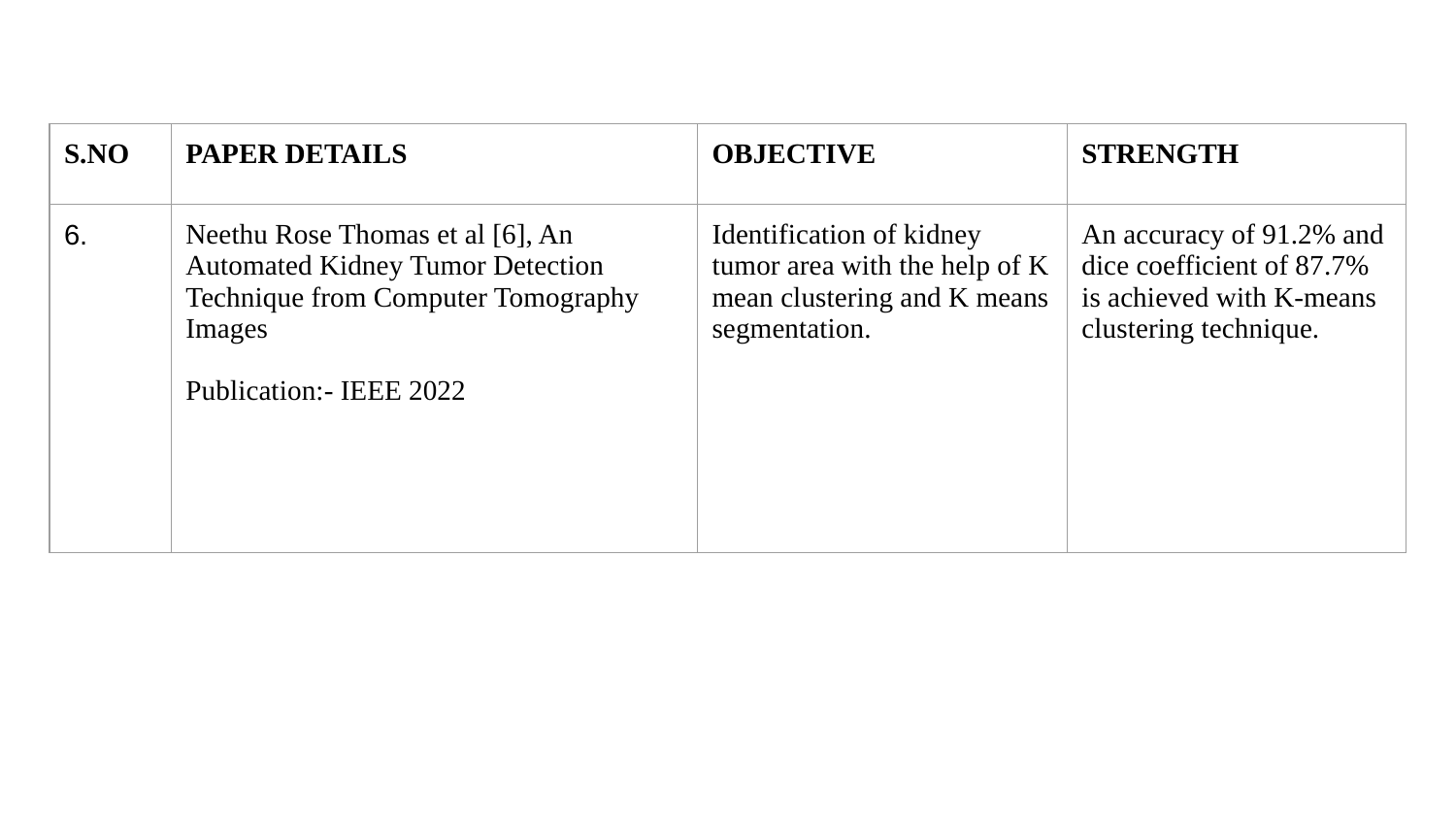

| S.NO | PAPER DETAILS | OBJECTIVE | STRENGTH |
| --- | --- | --- | --- |
| 6. | Neethu Rose Thomas et al [6], An Automated Kidney Tumor Detection Technique from Computer Tomography Images Publication:- IEEE 2022 | Identification of kidney tumor area with the help of K mean clustering and K means segmentation. | An accuracy of 91.2% and dice coefficient of 87.7% is achieved with K-means clustering technique. |